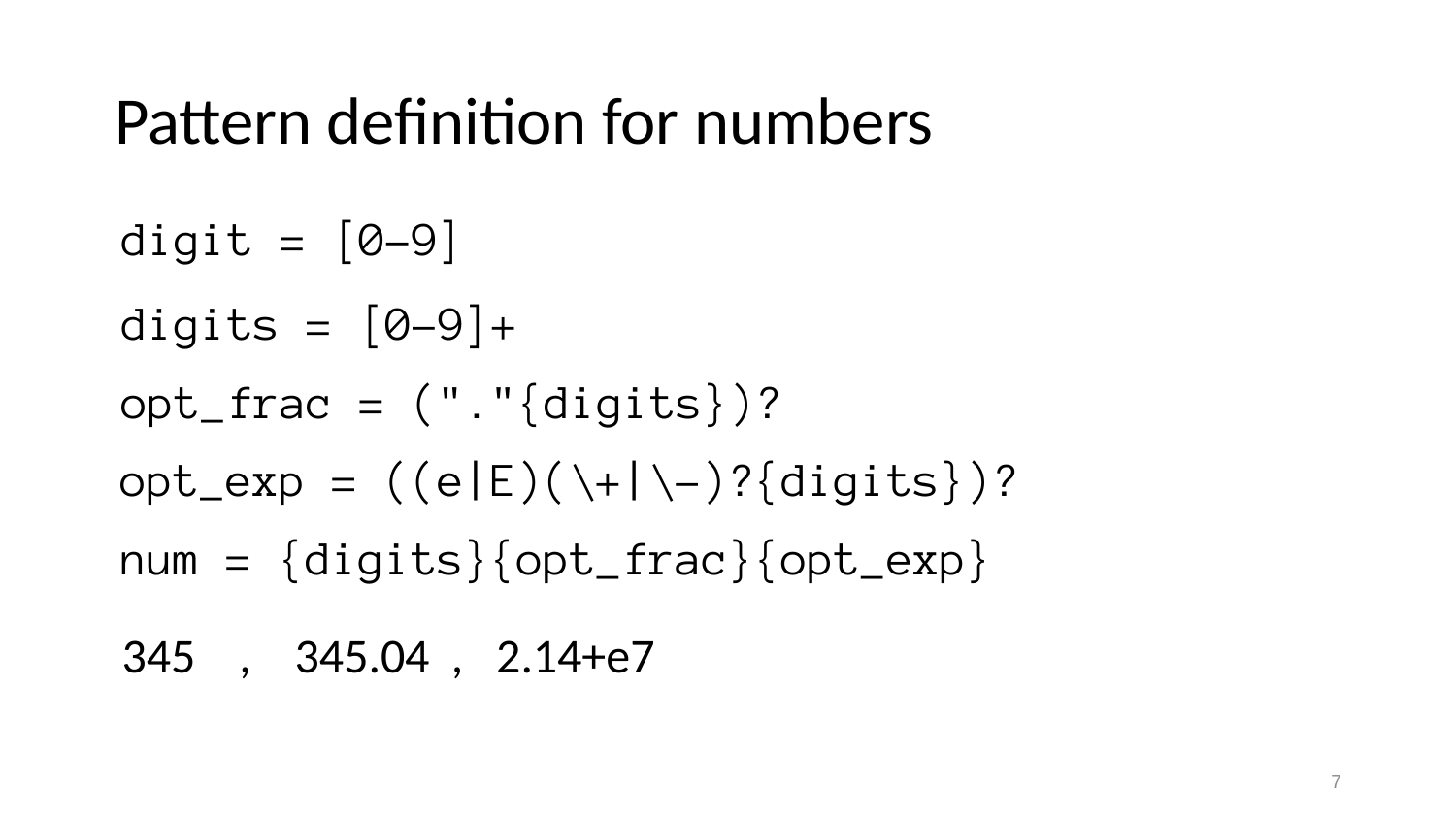

# Pattern definition for numbers
digit = [0-9]
digits = [0-9]+
opt_frac = ("."{digits})?
opt_exp = ((e|E)(\+|\-)?{digits})?
num = {digits}{opt_frac}{opt_exp}
345    ,    345.04  ,   2.14+e7
7